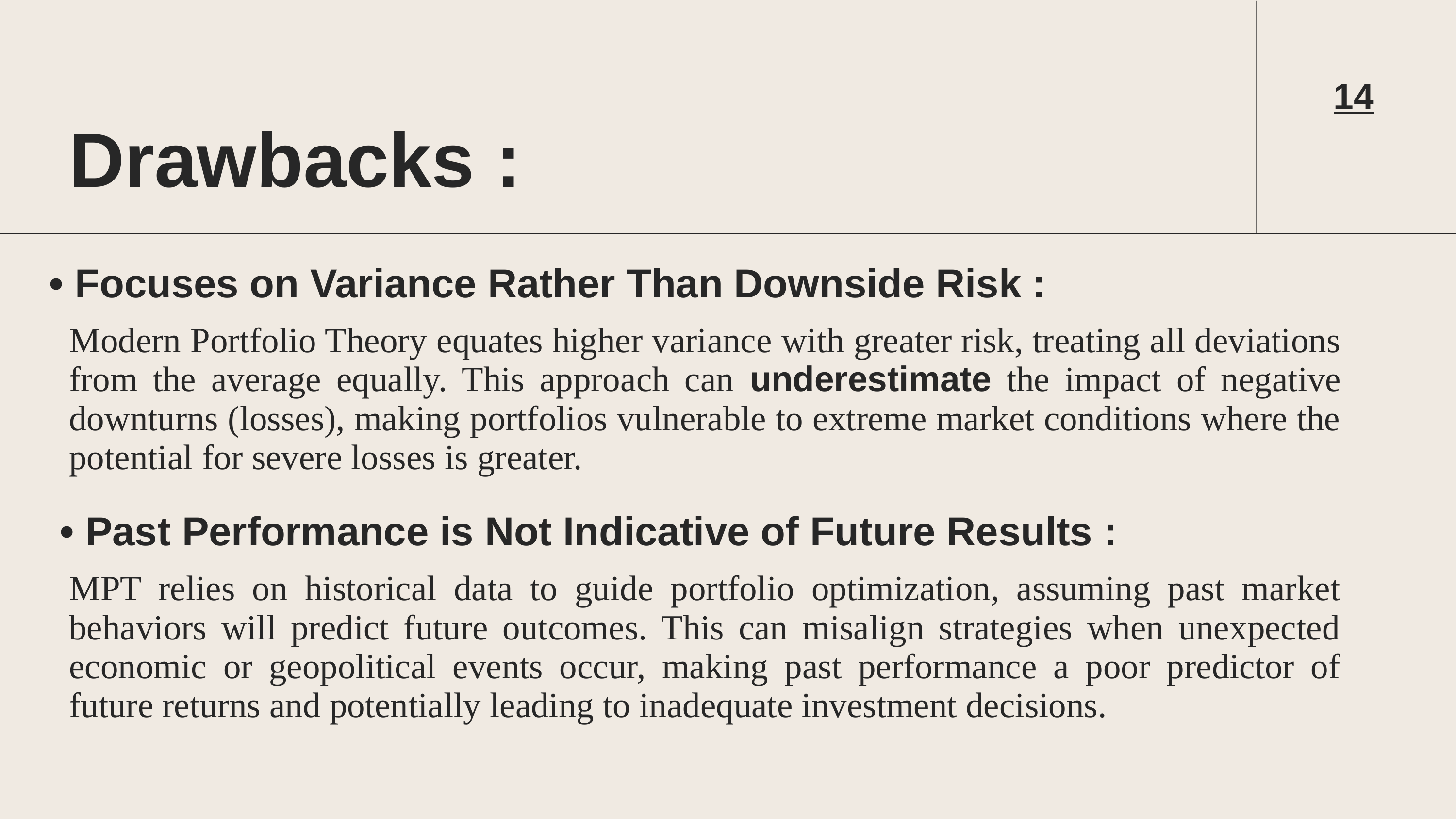

14
Drawbacks :

 • Focuses on Variance Rather Than Downside Risk :

Modern Portfolio Theory equates higher variance with greater risk, treating all deviations from the average equally. This approach can underestimate the impact of negative downturns (losses), making portfolios vulnerable to extreme market conditions where the potential for severe losses is greater.

 • Past Performance is Not Indicative of Future Results :
MPT relies on historical data to guide portfolio optimization, assuming past market behaviors will predict future outcomes. This can misalign strategies when unexpected economic or geopolitical events occur, making past performance a poor predictor of future returns and potentially leading to inadequate investment decisions.